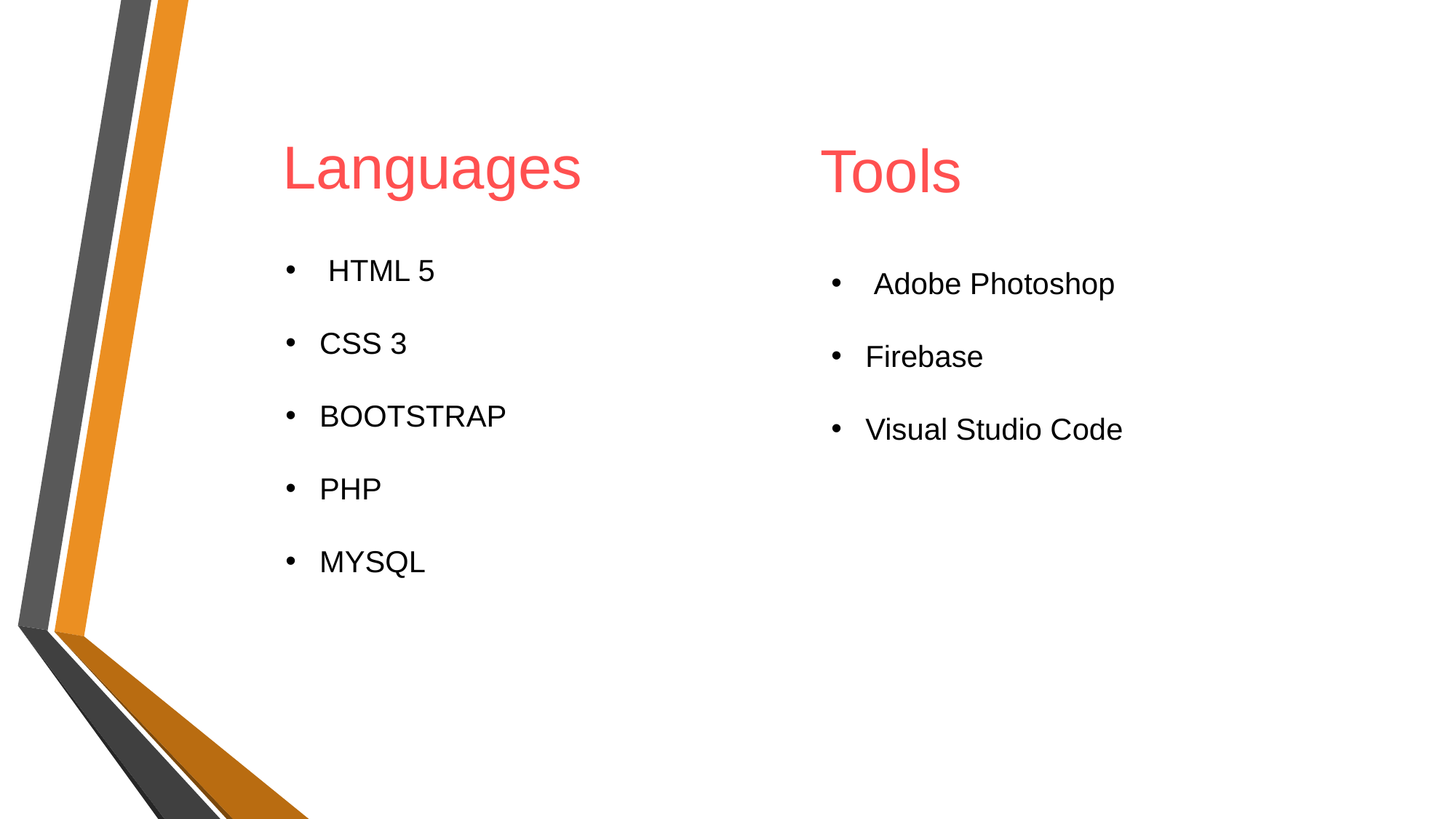

Languages

Tools

 HTML 5

CSS 3

BOOTSTRAP

PHP

MYSQL

 Adobe Photoshop

Firebase

Visual Studio Code